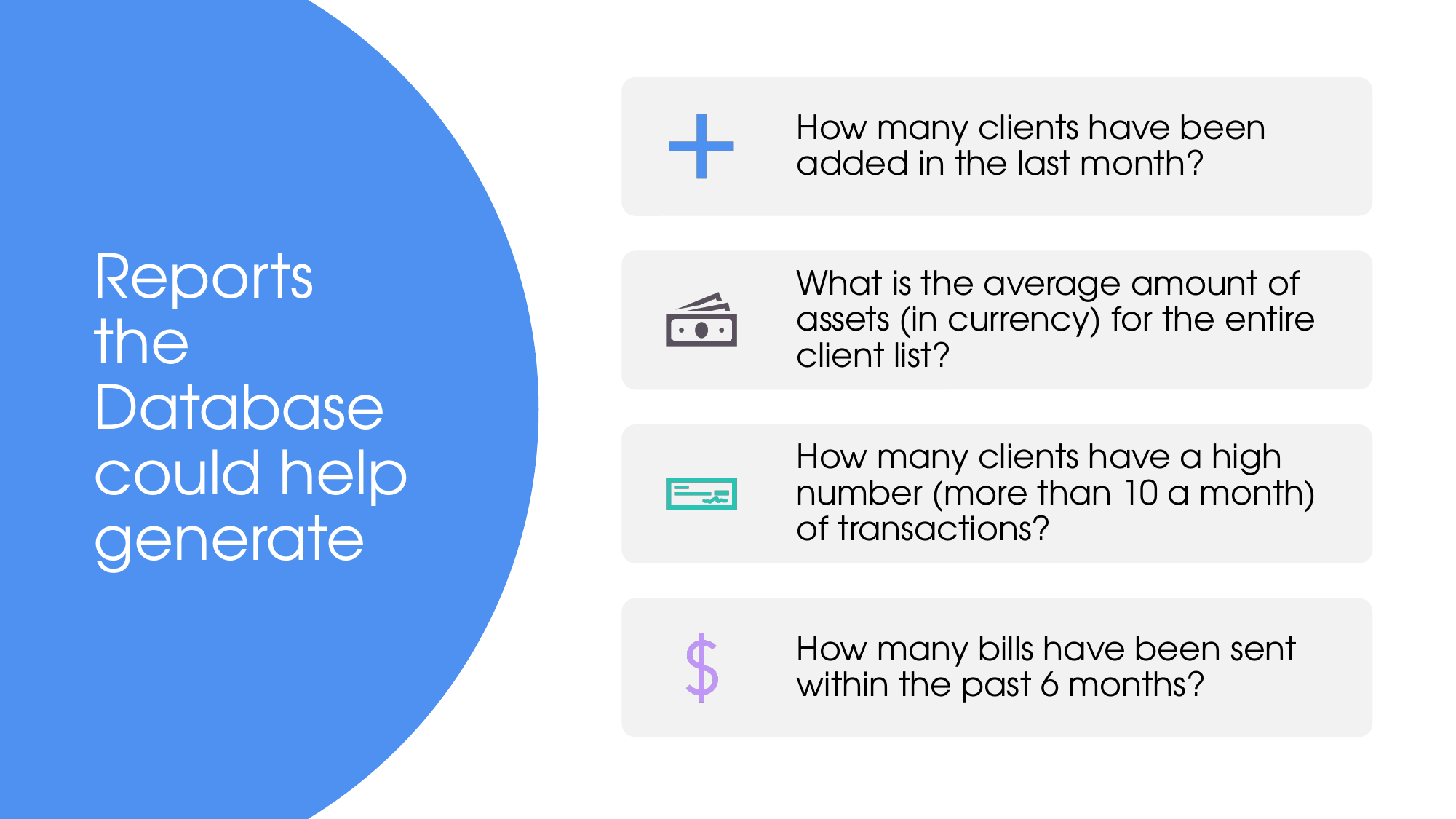

How many clients have been added in the last month?
What is the average amount of assets (in currency) for the entire client list?
How many clients have a high number (more than 10 a month) of transactions?
How many bills have been sent within the past 6 months?
# Reports the Database could help generate